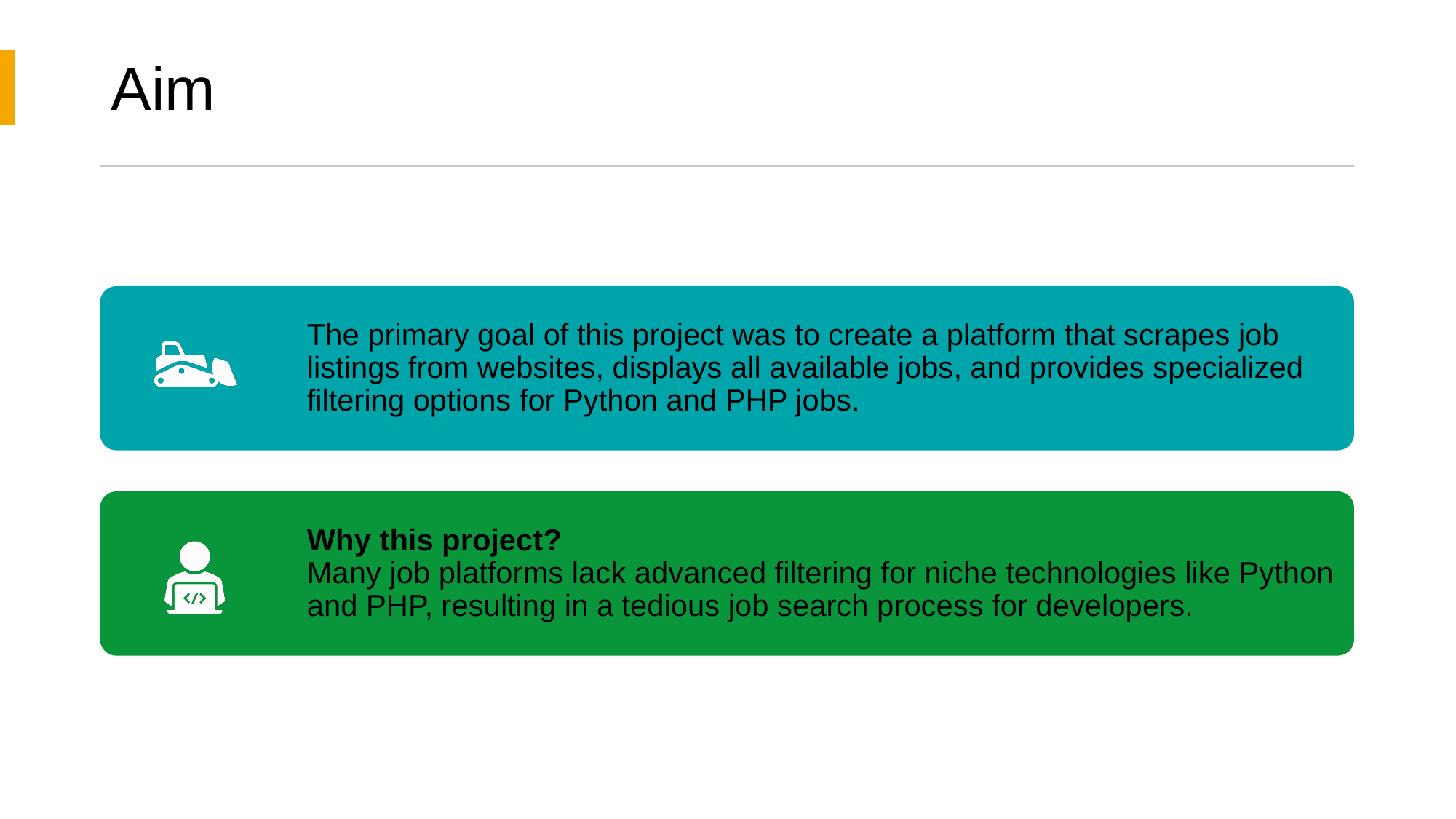

# Aim

The primary goal of this project was to create a platform that scrapes job listings from websites, displays all available jobs, and provides specialized filtering options for Python and PHP jobs.
Why this project?
Many job platforms lack advanced filtering for niche technologies like Python and PHP, resulting in a tedious job search process for developers.